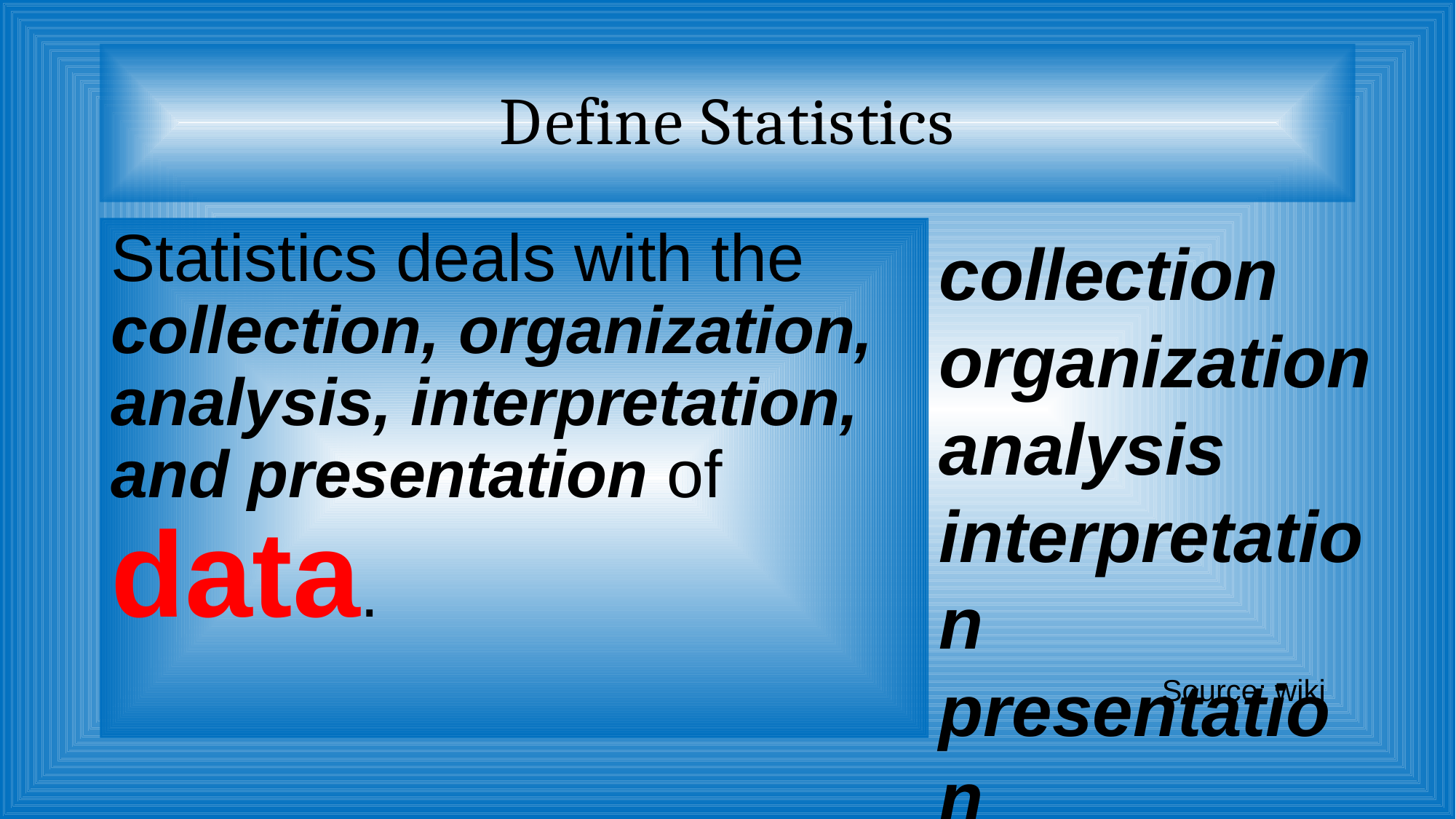

# Define Statistics
Statistics deals with the collection, organization, analysis, interpretation, and presentation of
data.
collection
organization
analysis
interpretation
presentation
Source: wiki